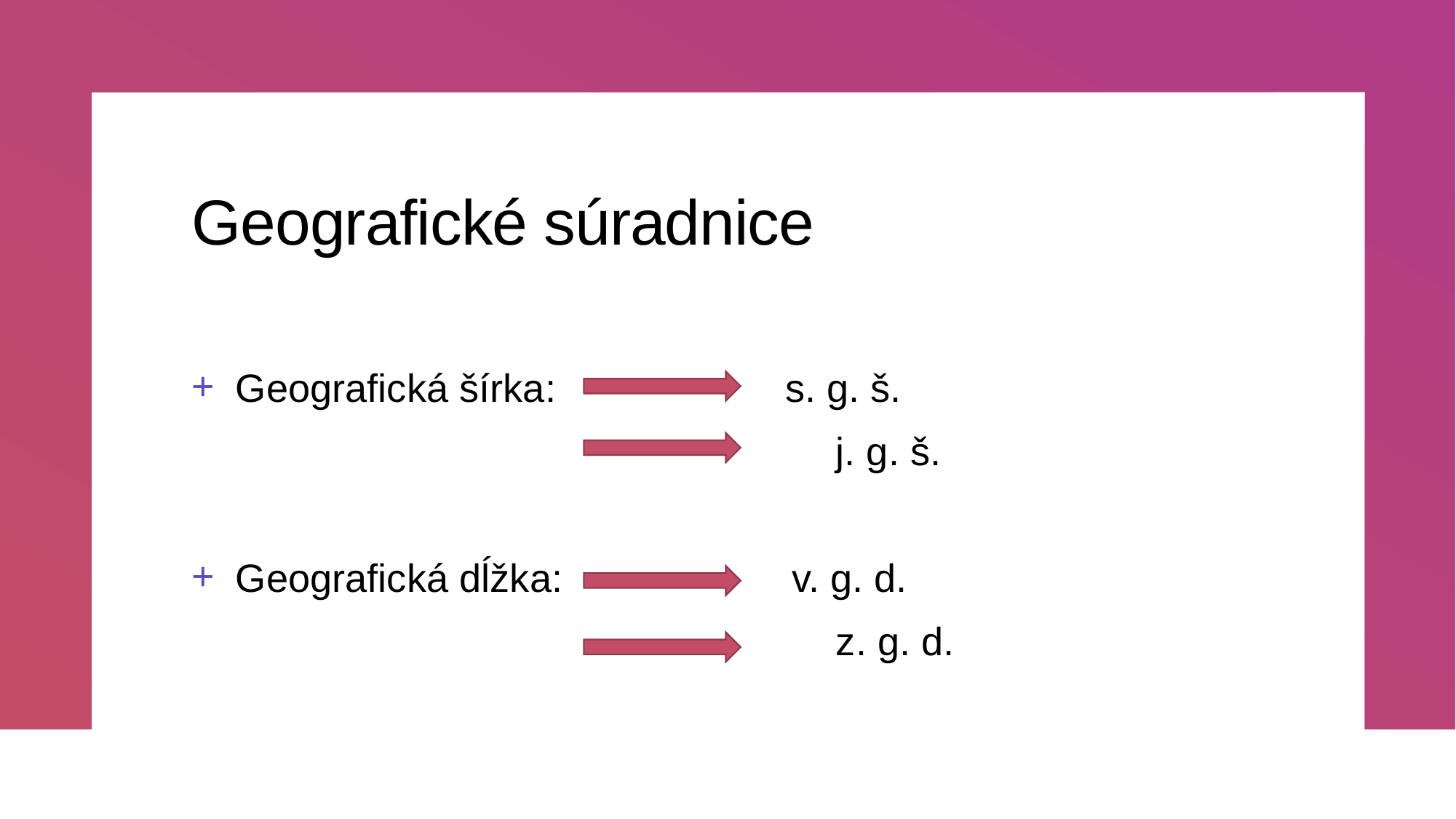

# Geografické súradnice
Geografická šírka:                     s. g. š.
                                                           j. g. š.

Geografická dĺžka:                     v. g. d.
                                                           z. g. d.